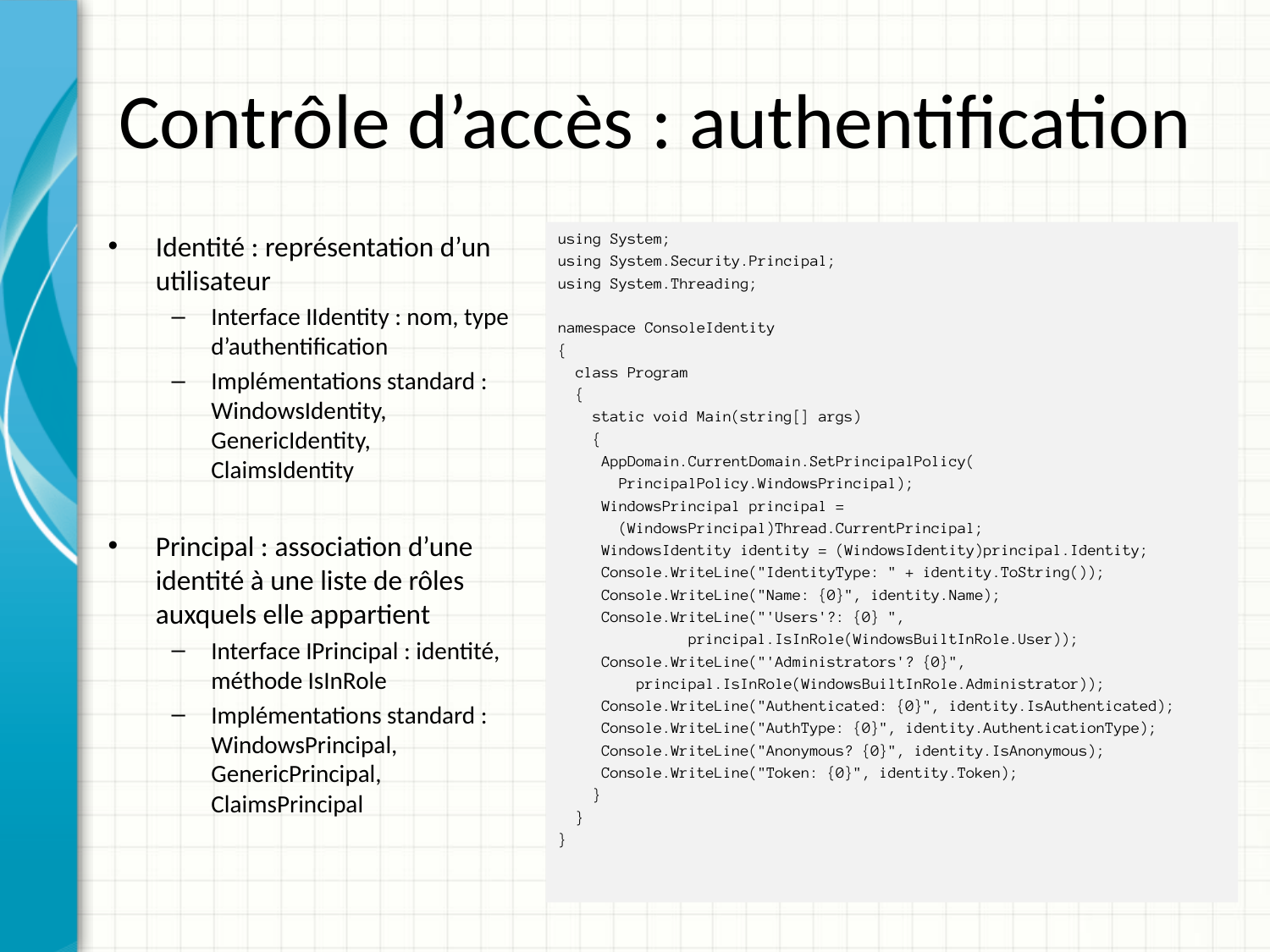

# Contrôle d’accès : authentification
Identité : représentation d’un utilisateur
Interface IIdentity : nom, type d’authentification
Implémentations standard : WindowsIdentity, GenericIdentity, ClaimsIdentity

Principal : association d’une identité à une liste de rôles auxquels elle appartient
Interface IPrincipal : identité, méthode IsInRole
Implémentations standard : WindowsPrincipal, GenericPrincipal, ClaimsPrincipal
using System;
using System.Security.Principal;
using System.Threading;

namespace ConsoleIdentity
{
  class Program
  {
    static void Main(string[] args)
    {
     AppDomain.CurrentDomain.SetPrincipalPolicy(
       PrincipalPolicy.WindowsPrincipal);
     WindowsPrincipal principal =
       (WindowsPrincipal)Thread.CurrentPrincipal;
     WindowsIdentity identity = (WindowsIdentity)principal.Identity;
     Console.WriteLine("IdentityType: " + identity.ToString());
     Console.WriteLine("Name: {0}", identity.Name);
     Console.WriteLine("'Users'?: {0} ",
               principal.IsInRole(WindowsBuiltInRole.User));
     Console.WriteLine("'Administrators'? {0}",
         principal.IsInRole(WindowsBuiltInRole.Administrator));
     Console.WriteLine("Authenticated: {0}", identity.IsAuthenticated);
     Console.WriteLine("AuthType: {0}", identity.AuthenticationType);
     Console.WriteLine("Anonymous? {0}", identity.IsAnonymous);
     Console.WriteLine("Token: {0}", identity.Token);
    }
  }
}